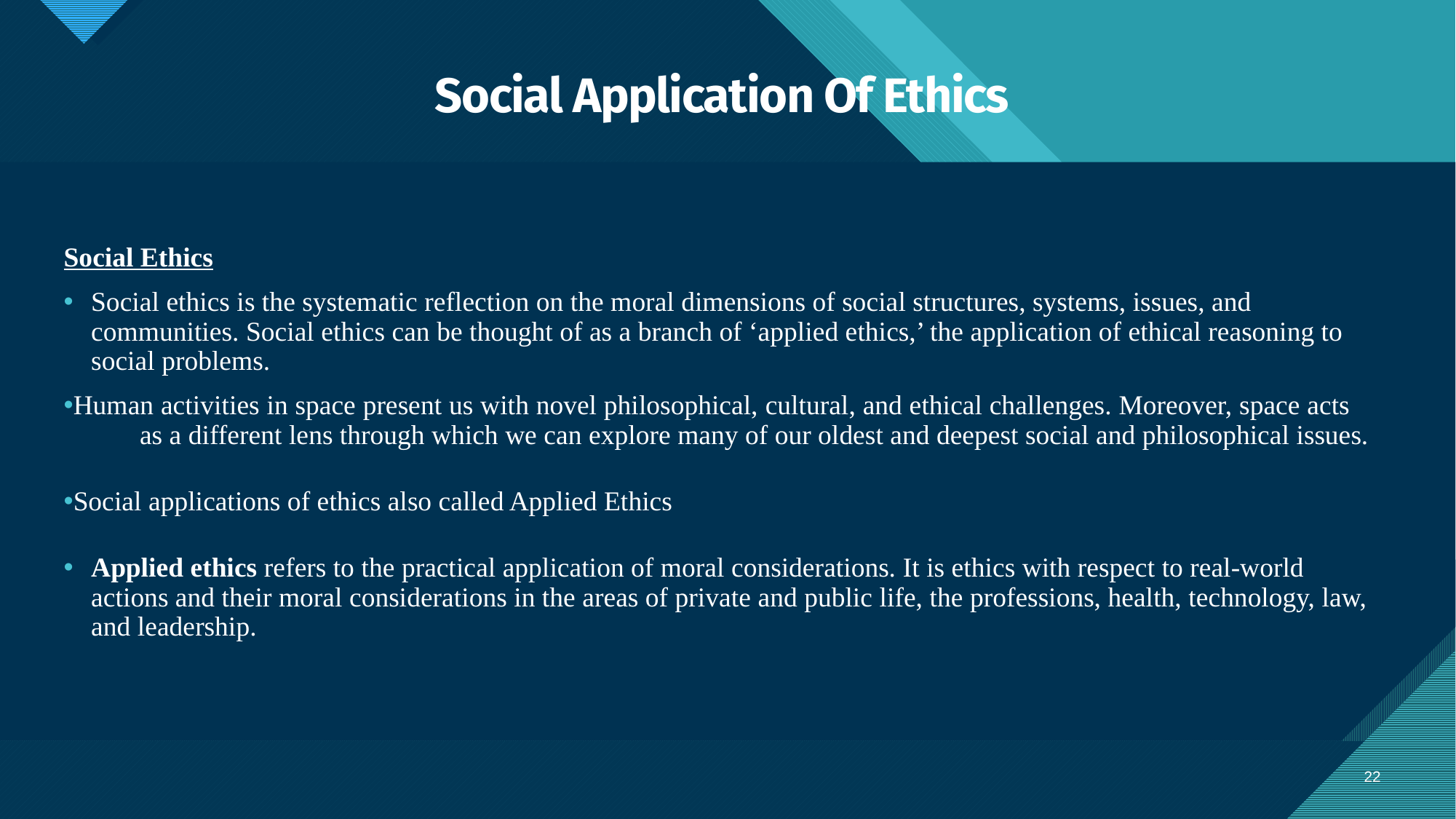

# Social Application Of Ethics
Social Ethics
Social ethics is the systematic reflection on the moral dimensions of social structures, systems, issues, and communities. Social ethics can be thought of as a branch of ‘applied ethics,’ the application of ethical reasoning to social problems.
Human activities in space present us with novel philosophical, cultural, and ethical challenges. Moreover, space acts                as a different lens through which we can explore many of our oldest and deepest social and philosophical issues.
Social applications of ethics also called Applied Ethics
Applied ethics refers to the practical application of moral considerations. It is ethics with respect to real-world actions and their moral considerations in the areas of private and public life, the professions, health, technology, law, and leadership.
22